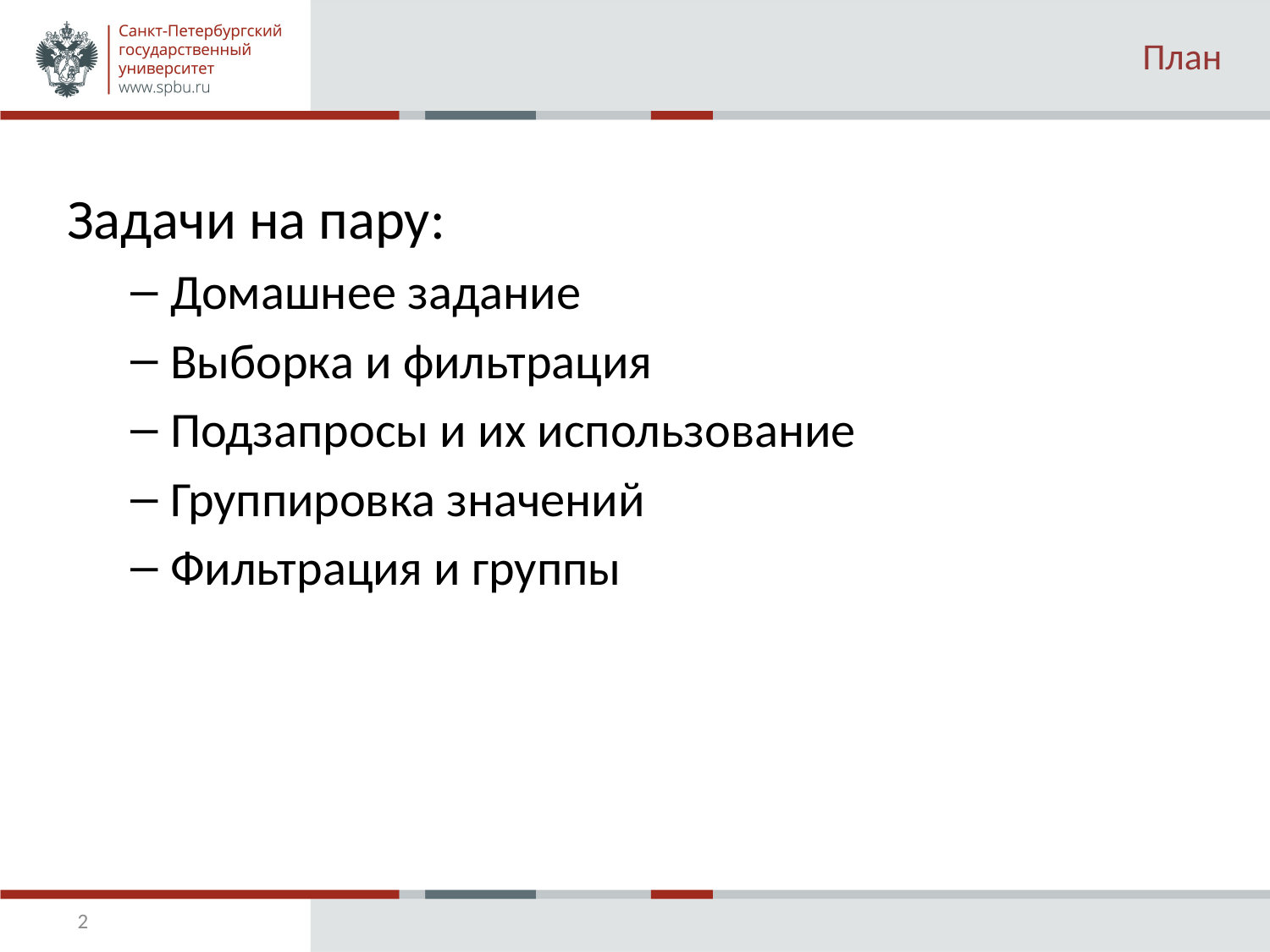

# План
Задачи на пару:
Домашнее задание
Выборка и фильтрация
Подзапросы и их использование
Группировка значений
Фильтрация и группы
2